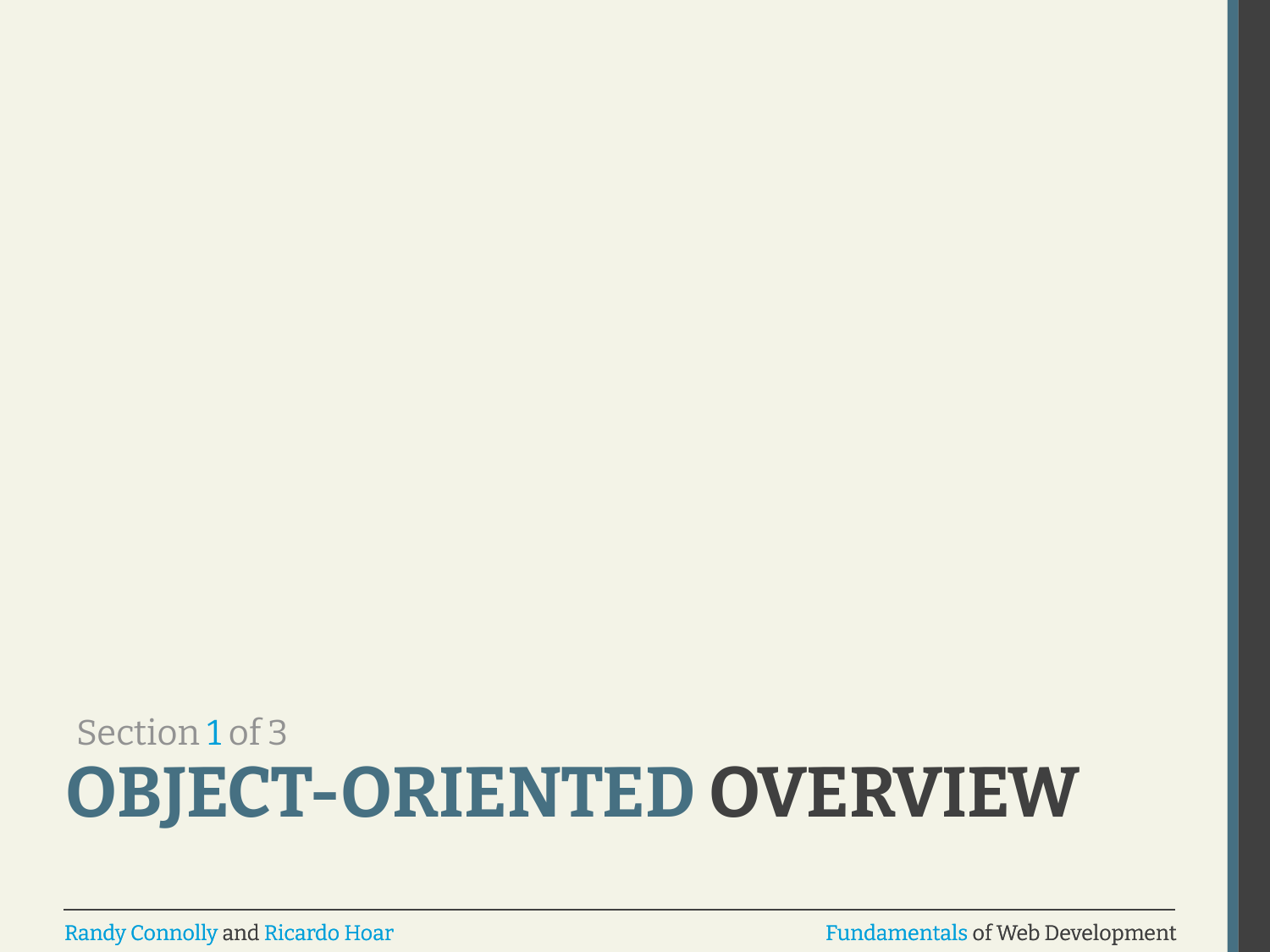

Section 1 of 3
# Object-Oriented Overview